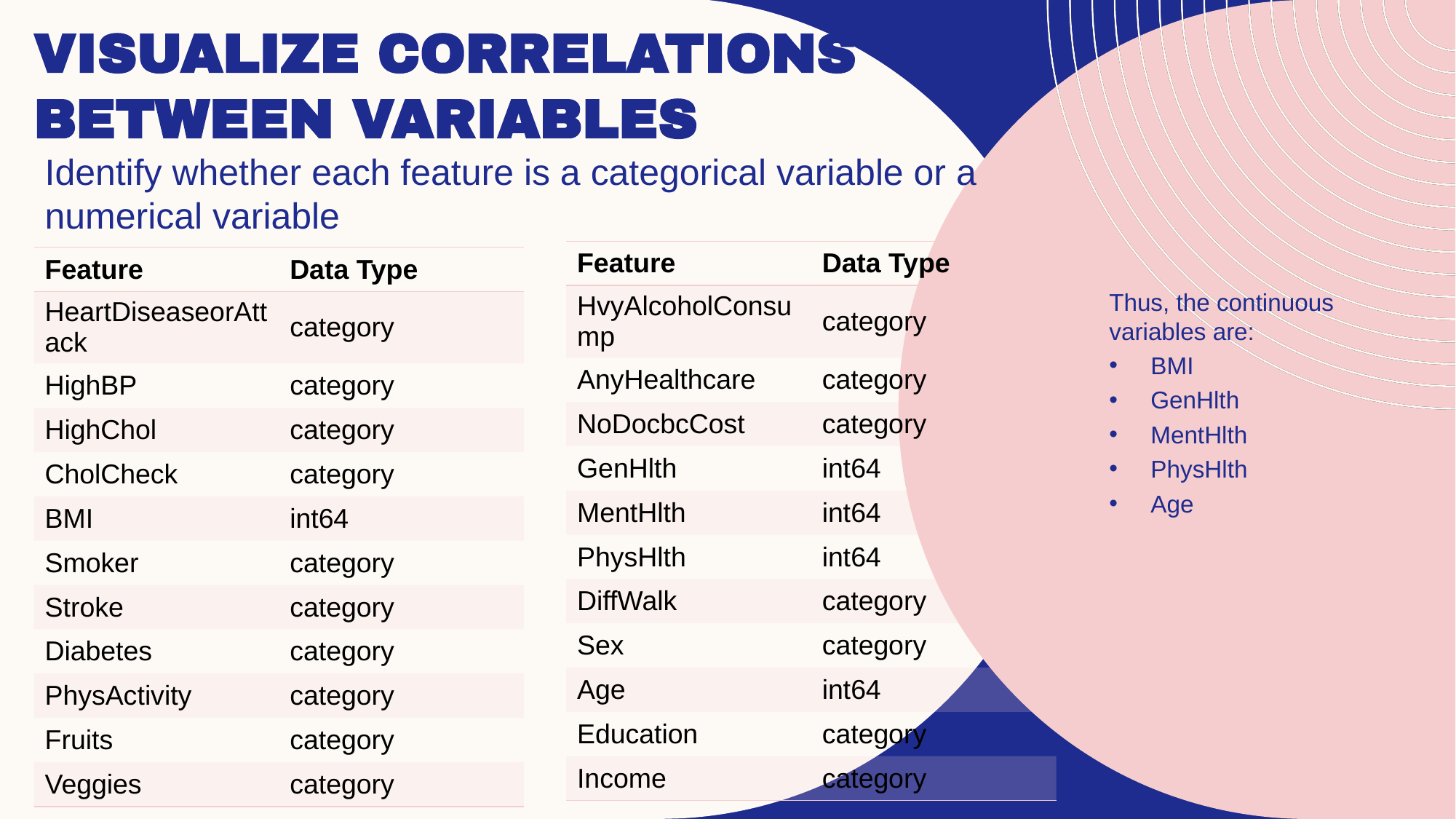

# Visualize Correlations Between Variables
Identify whether each feature is a categorical variable or a numerical variable
| Feature | Data Type |
| --- | --- |
| HvyAlcoholConsump | category |
| AnyHealthcare | category |
| NoDocbcCost | category |
| GenHlth | int64 |
| MentHlth | int64 |
| PhysHlth | int64 |
| DiffWalk | category |
| Sex | category |
| Age | int64 |
| Education | category |
| Income | category |
| Feature | Data Type |
| --- | --- |
| HeartDiseaseorAttack | category |
| HighBP | category |
| HighChol | category |
| CholCheck | category |
| BMI | int64 |
| Smoker | category |
| Stroke | category |
| Diabetes | category |
| PhysActivity | category |
| Fruits | category |
| Veggies | category |
Thus, the continuous variables are:
BMI
GenHlth
MentHlth
PhysHlth
Age